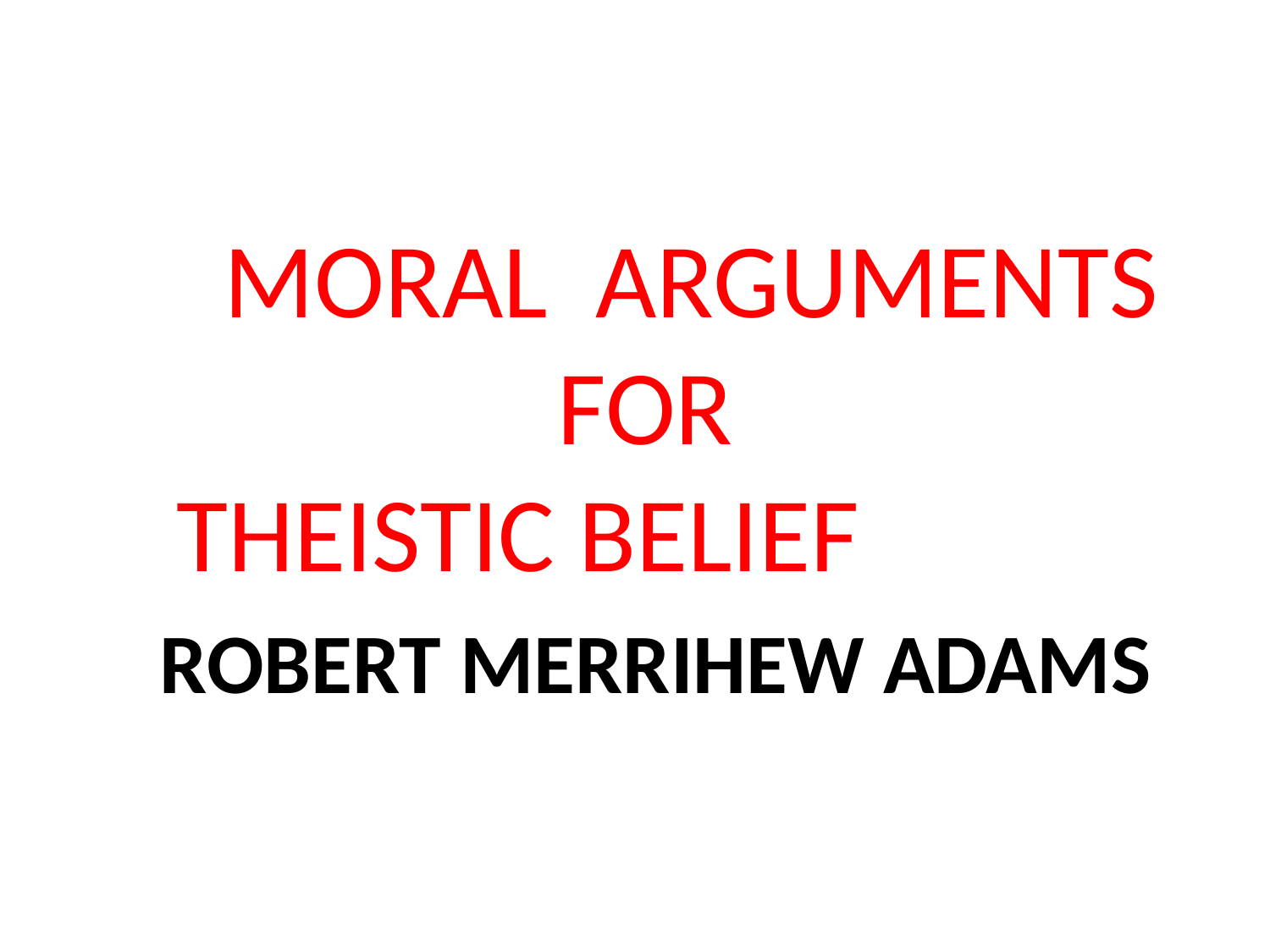

MORAL  ARGUMENTS     			FOR   	    	THEISTIC BELIEF
ROBERT MERRIHEW ADAMS